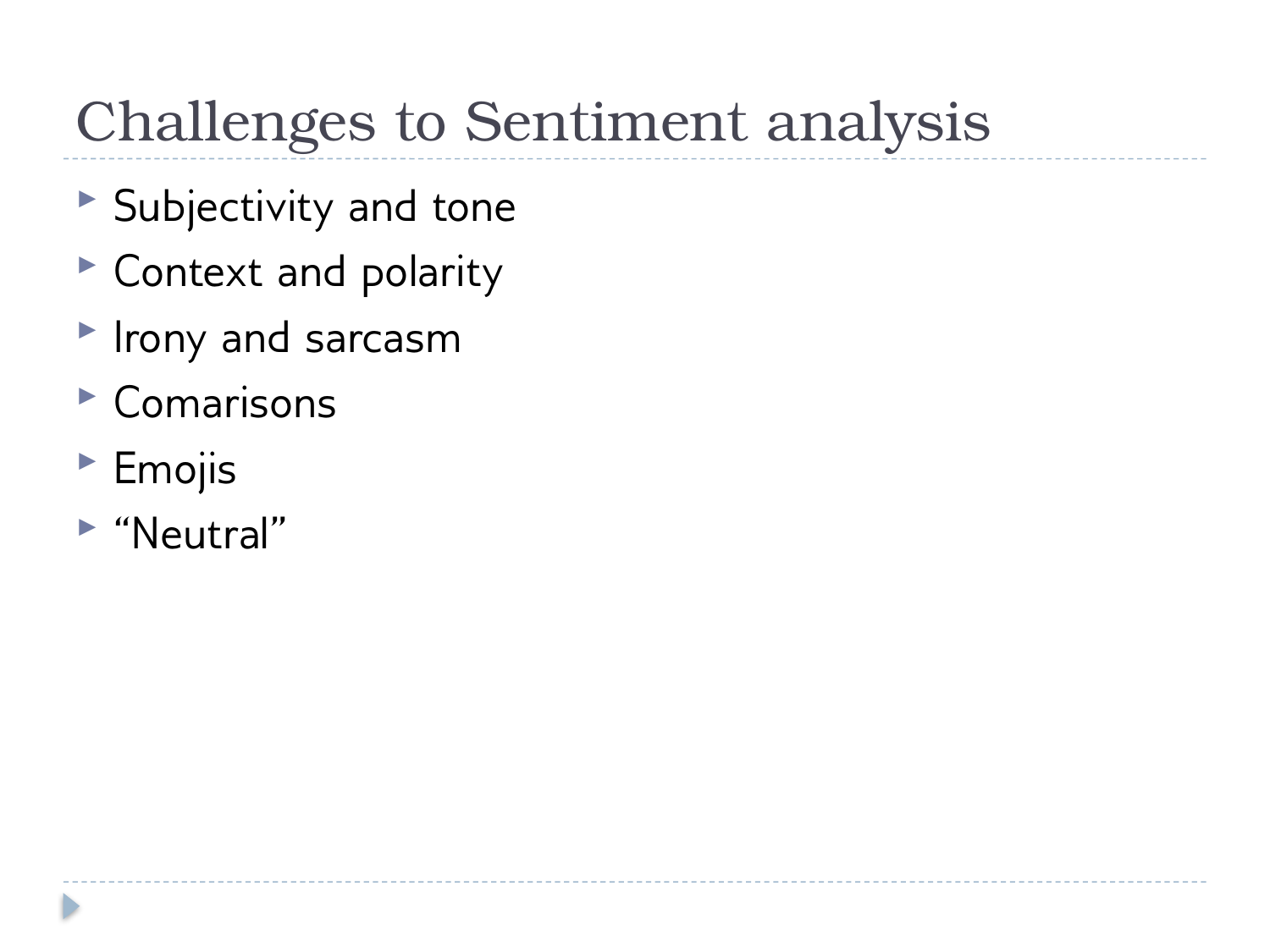

# Challenges to Sentiment analysis
Subjectivity and tone
Context and polarity
Irony and sarcasm
Comarisons
Emojis
“Neutral”